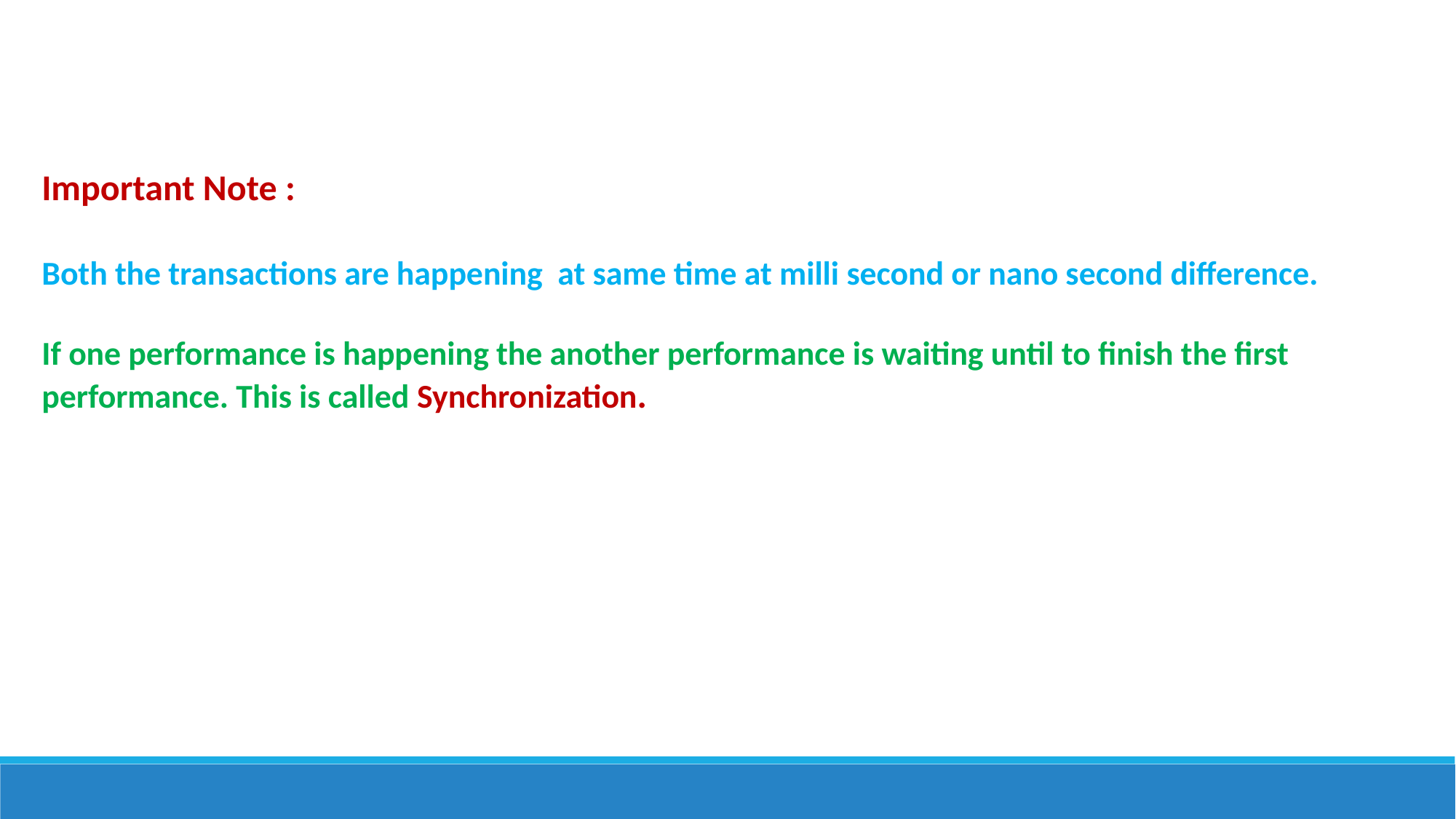

Important Note :

Both the transactions are happening  at same time at milli second or nano second difference.

If one performance is happening the another performance is waiting until to finish the first performance. This is called Synchronization.